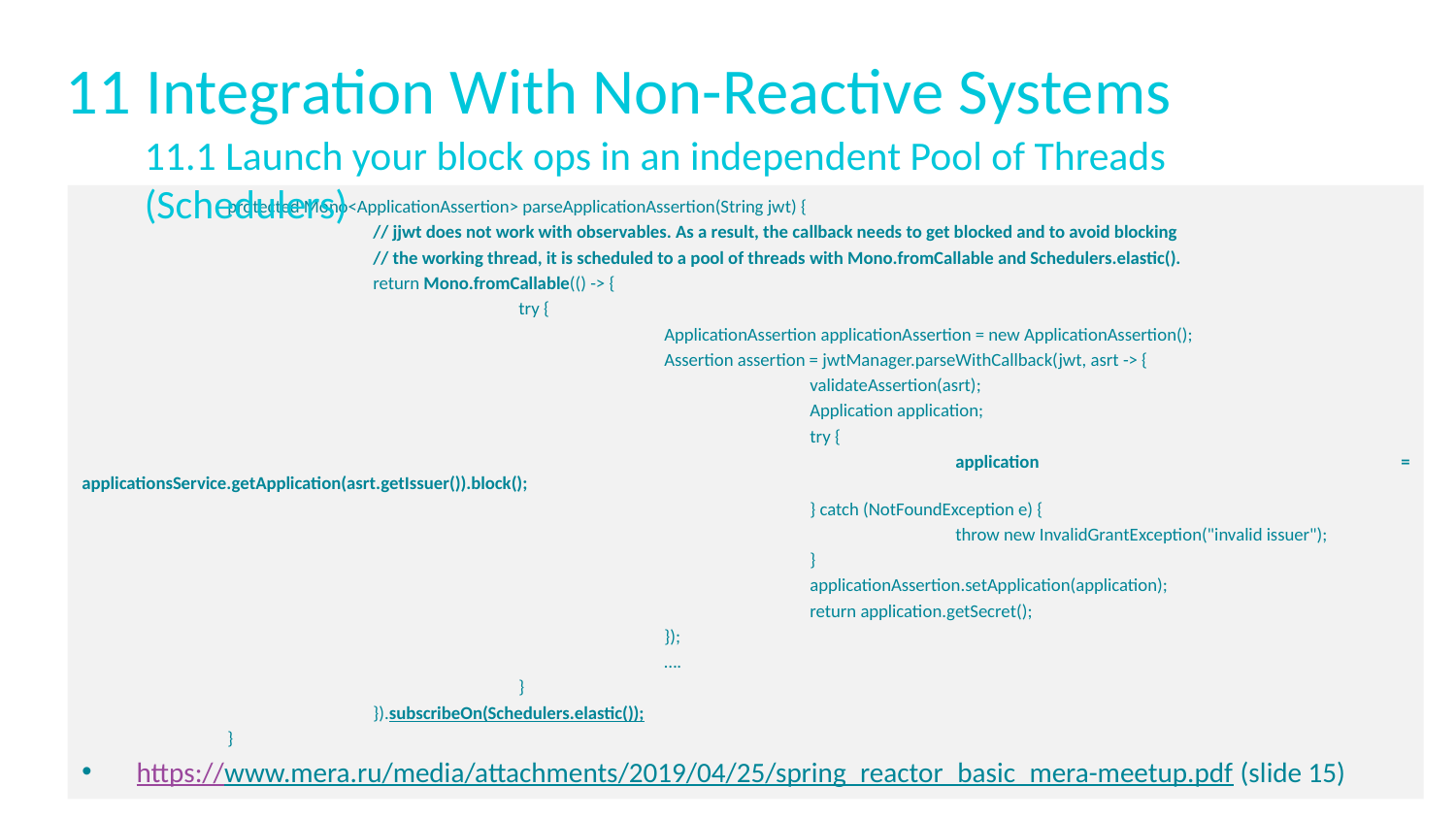

# 11 Integration With Non-Reactive Systems
11.1 Launch your block ops in an independent Pool of Threads (Schedulers)
	protected Mono<ApplicationAssertion> parseApplicationAssertion(String jwt) {
		// jjwt does not work with observables. As a result, the callback needs to get blocked and to avoid blocking
		// the working thread, it is scheduled to a pool of threads with Mono.fromCallable and Schedulers.elastic().
		return Mono.fromCallable(() -> {
			try {
				ApplicationAssertion applicationAssertion = new ApplicationAssertion();
				Assertion assertion = jwtManager.parseWithCallback(jwt, asrt -> {
					validateAssertion(asrt);
					Application application;
					try {
						application = applicationsService.getApplication(asrt.getIssuer()).block();
					} catch (NotFoundException e) {
						throw new InvalidGrantException("invalid issuer");
					}
					applicationAssertion.setApplication(application);
					return application.getSecret();
				});
				….
			}
		}).subscribeOn(Schedulers.elastic());
	}
https://www.mera.ru/media/attachments/2019/04/25/spring_reactor_basic_mera-meetup.pdf (slide 15)